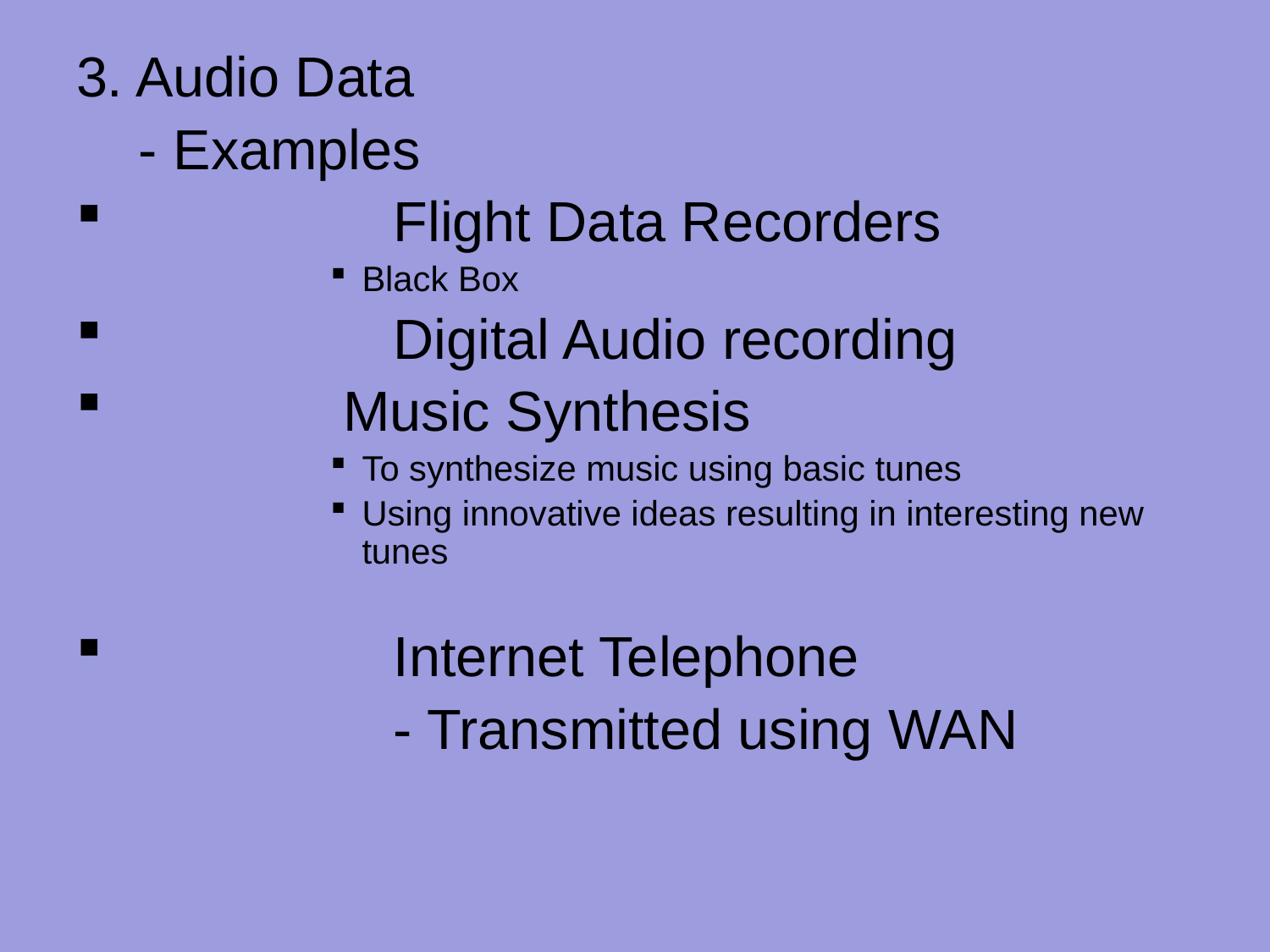

3. Audio Data
    - Examples
		 Flight Data Recorders
Black Box
		 Digital Audio recording
              Music Synthesis
To synthesize music using basic tunes
Using innovative ideas resulting in interesting new tunes

		 Internet Telephone
             	 - Transmitted using WAN